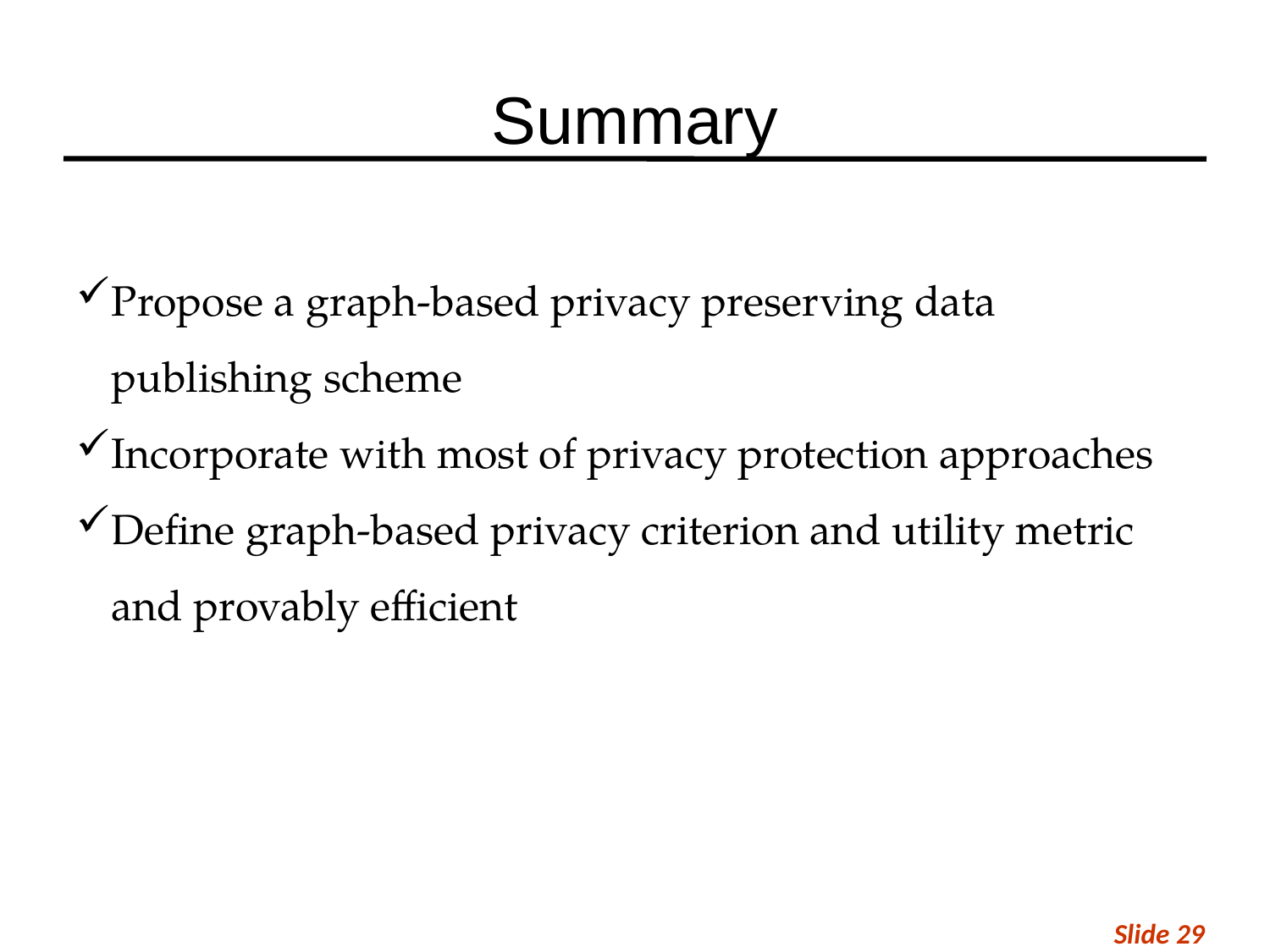

# Summary
Propose a graph-based privacy preserving data publishing scheme
Incorporate with most of privacy protection approaches
Define graph-based privacy criterion and utility metric and provably efficient